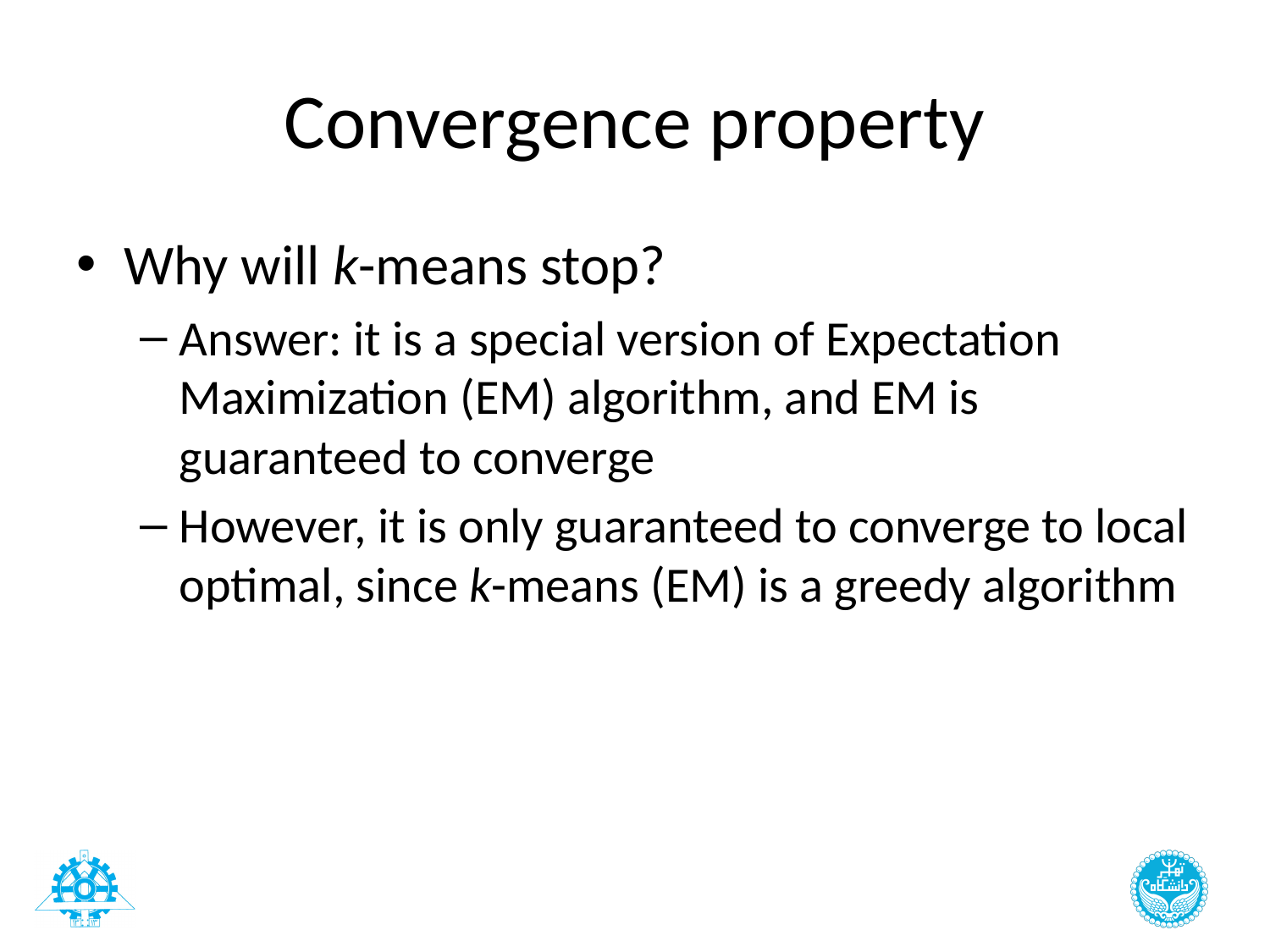

# Convergence property
Why will k-means stop?
Answer: it is a special version of Expectation Maximization (EM) algorithm, and EM is guaranteed to converge
However, it is only guaranteed to converge to local optimal, since k-means (EM) is a greedy algorithm

18